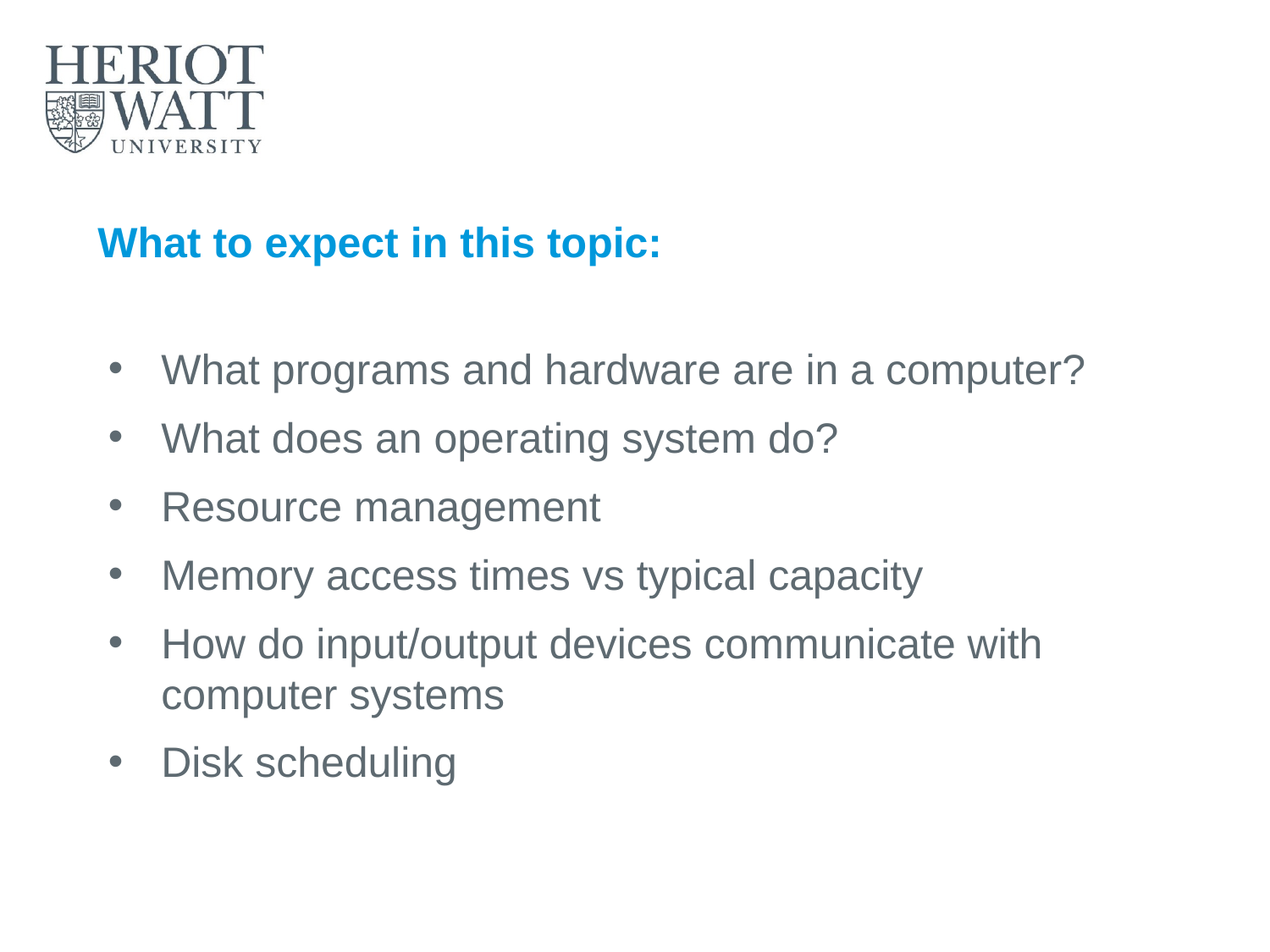

What to expect in this topic:
What programs and hardware are in a computer?
What does an operating system do?
Resource management
Memory access times vs typical capacity
How do input/output devices communicate with computer systems
Disk scheduling